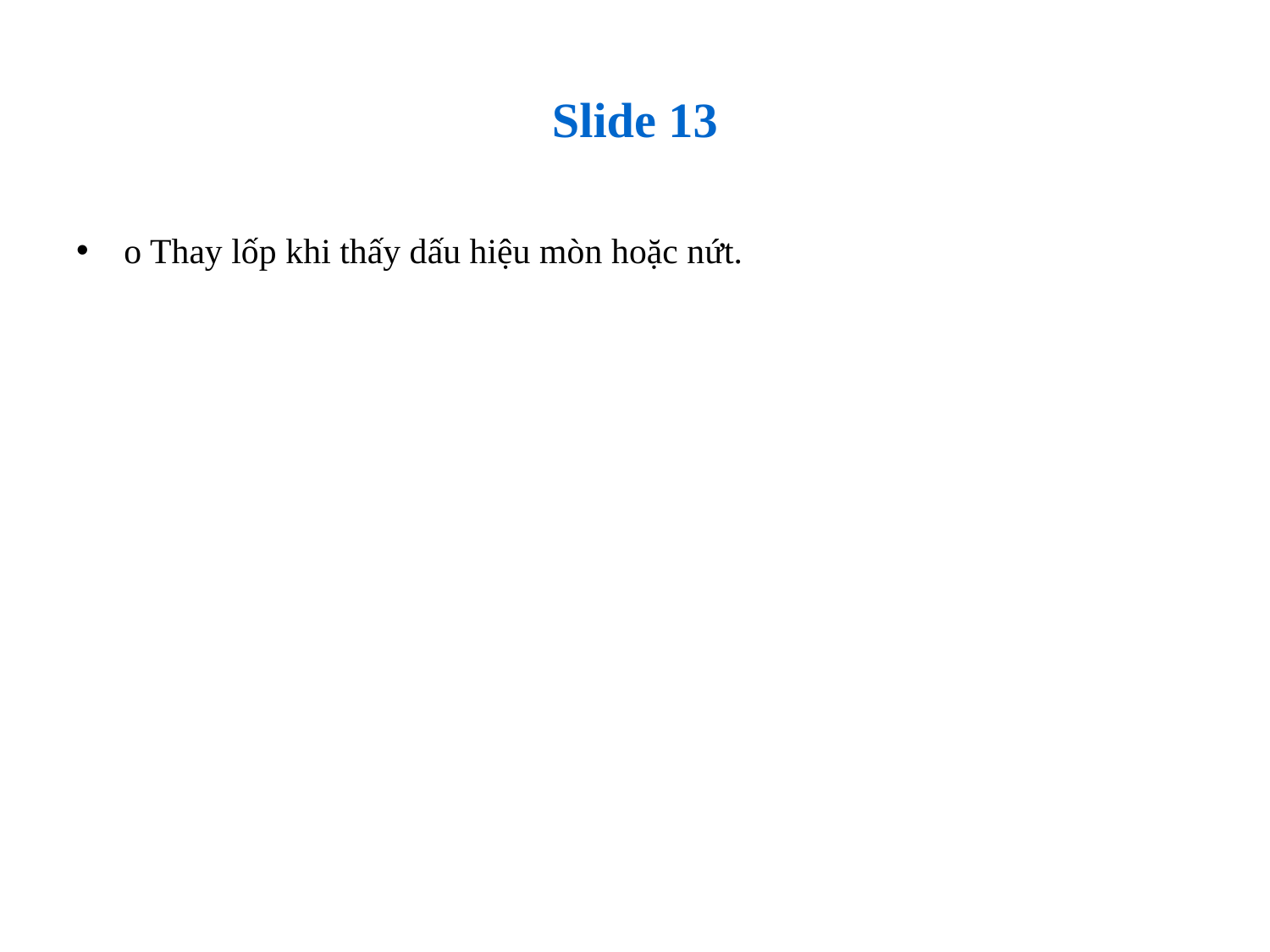

# Slide 13
o Thay lốp khi thấy dấu hiệu mòn hoặc nứt.